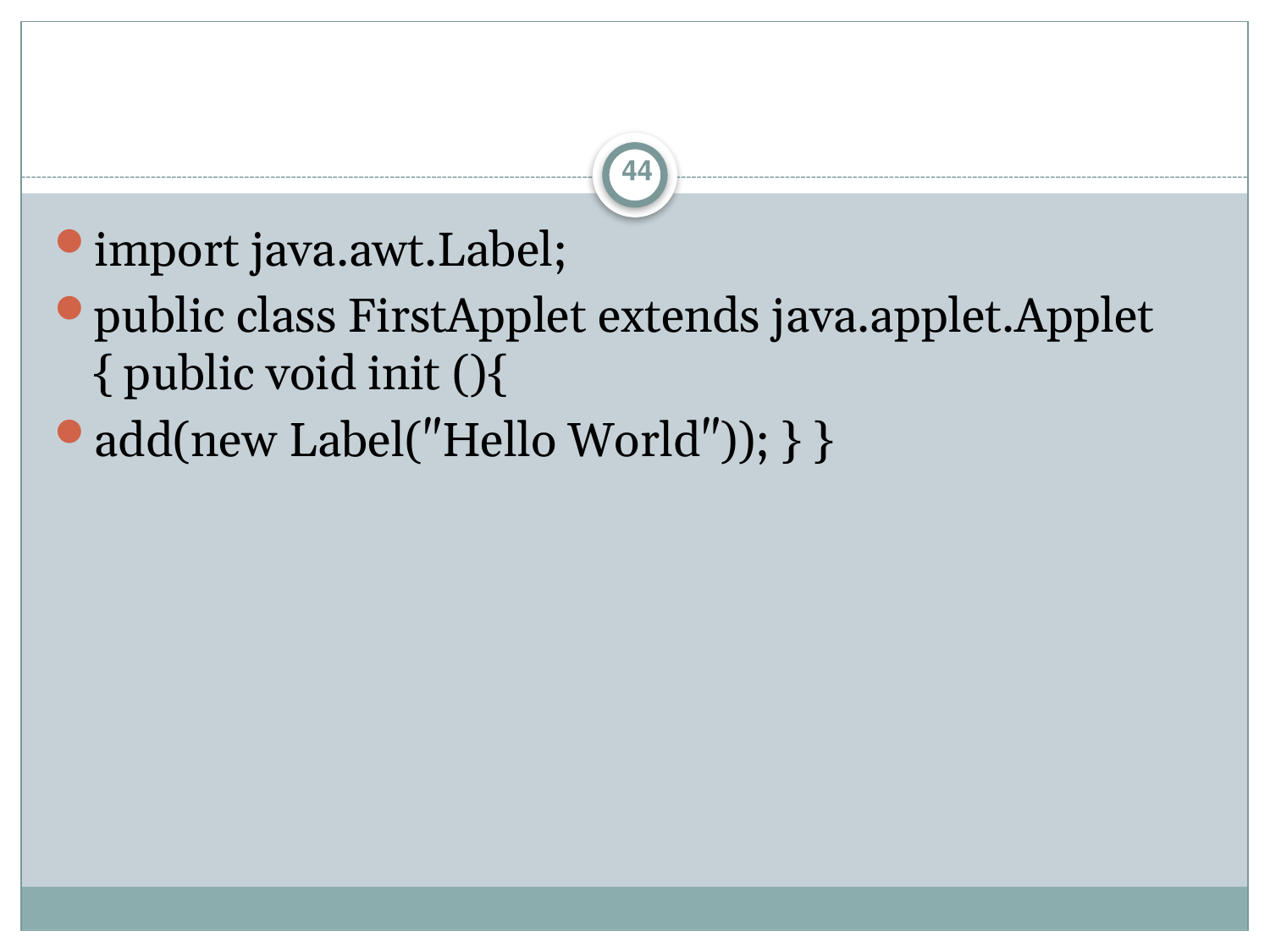

#
44
import java.awt.Label;
public class FirstApplet extends java.applet.Applet { public void init (){
add(new Label("Hello World")); } }